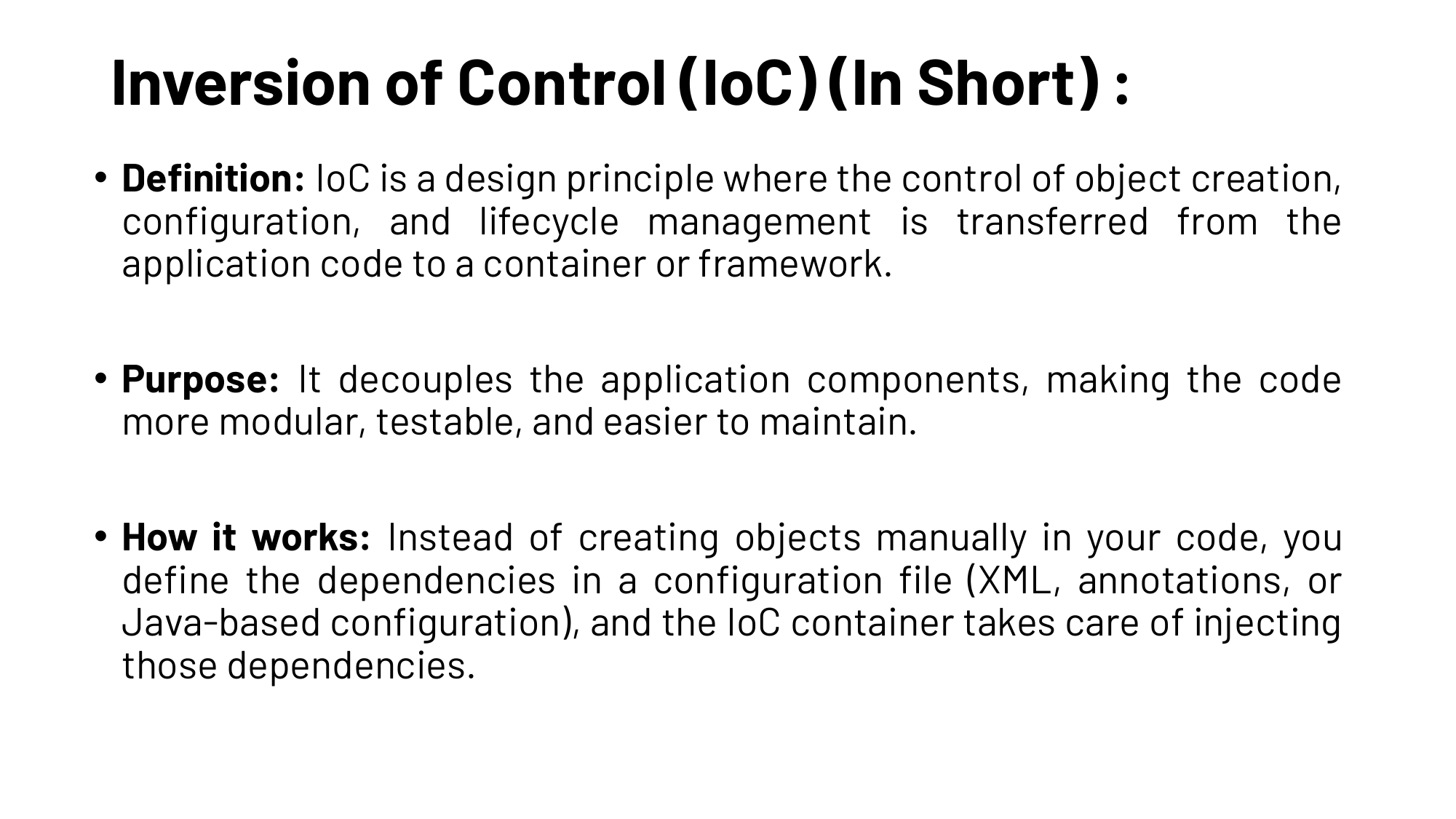

# Inversion of Control (IoC) (In Short) :
Definition: IoC is a design principle where the control of object creation, configuration, and lifecycle management is transferred from the application code to a container or framework.

Purpose: It decouples the application components, making the code more modular, testable, and easier to maintain.

How it works: Instead of creating objects manually in your code, you define the dependencies in a configuration file (XML, annotations, or Java-based configuration), and the IoC container takes care of injecting those dependencies.